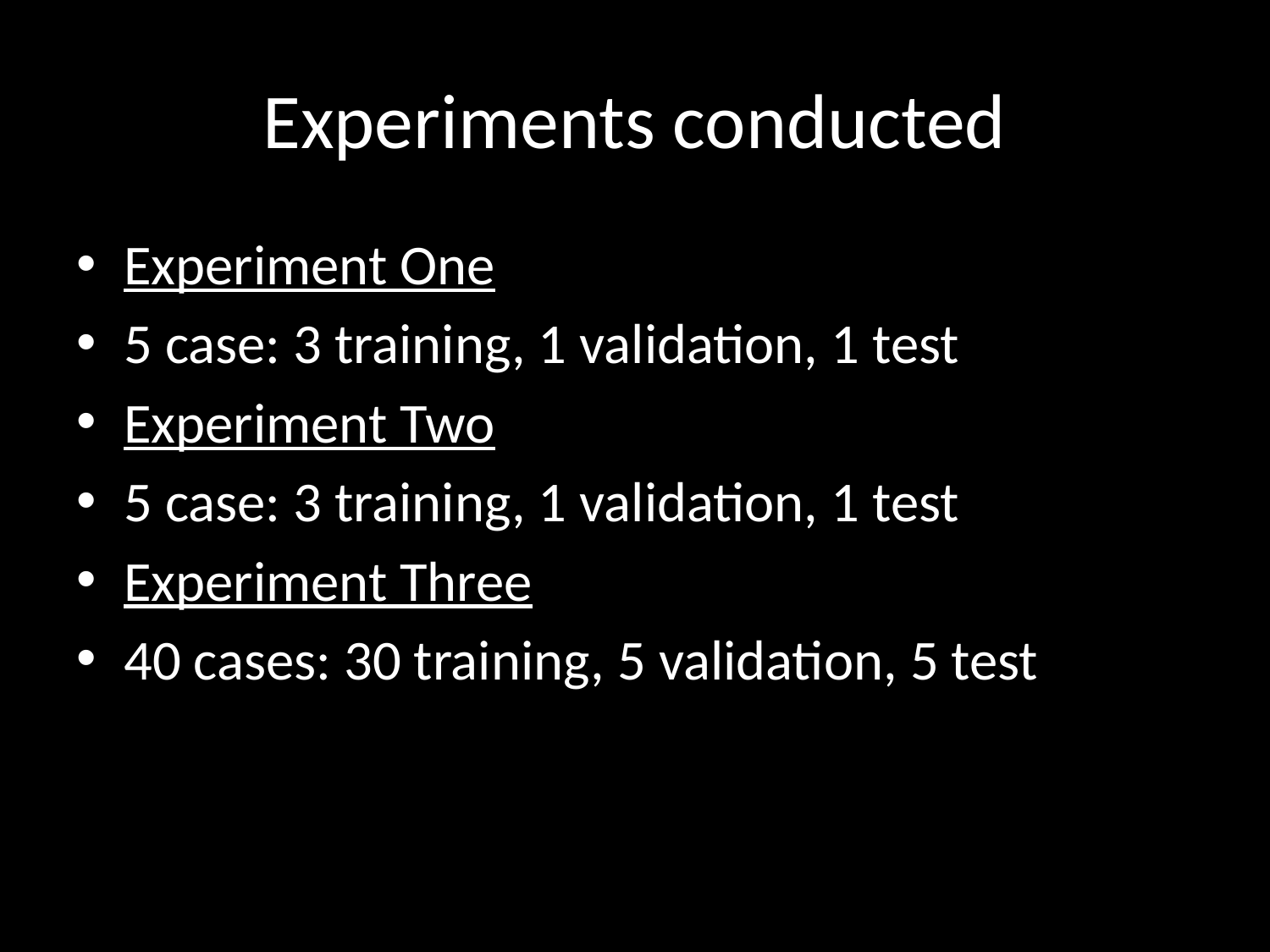

# Experiments conducted
Experiment One
5 case: 3 training, 1 validation, 1 test
Experiment Two
5 case: 3 training, 1 validation, 1 test
Experiment Three
40 cases: 30 training, 5 validation, 5 test